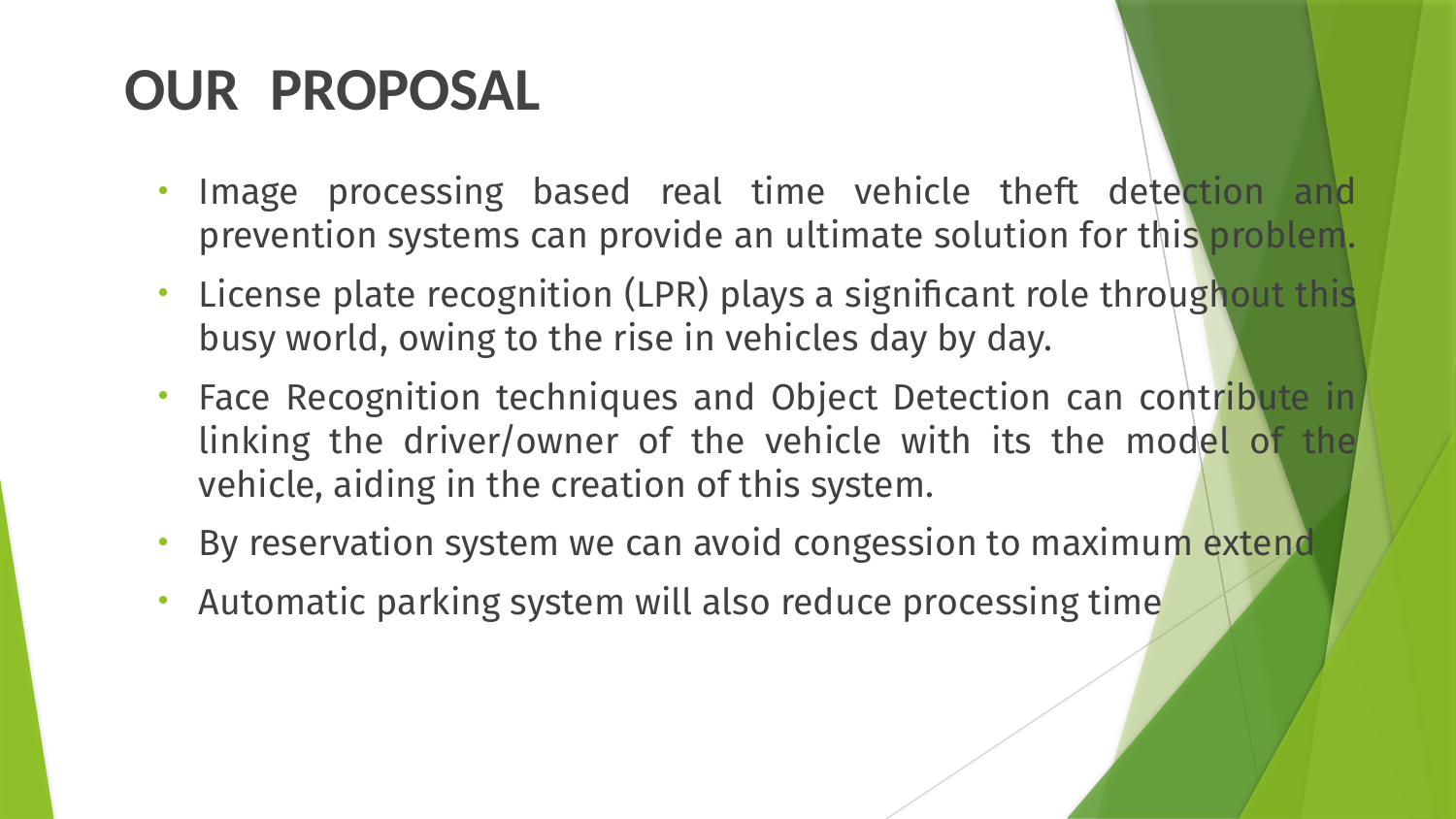

# OUR	PROPOSAL
Image processing based real time vehicle theft detection and prevention systems can provide an ultimate solution for this problem.
License plate recognition (LPR) plays a significant role throughout this busy world, owing to the rise in vehicles day by day.
Face Recognition techniques and Object Detection can contribute in linking the driver/owner of the vehicle with its the model of the vehicle, aiding in the creation of this system.
By reservation system we can avoid congession to maximum extend
Automatic parking system will also reduce processing time